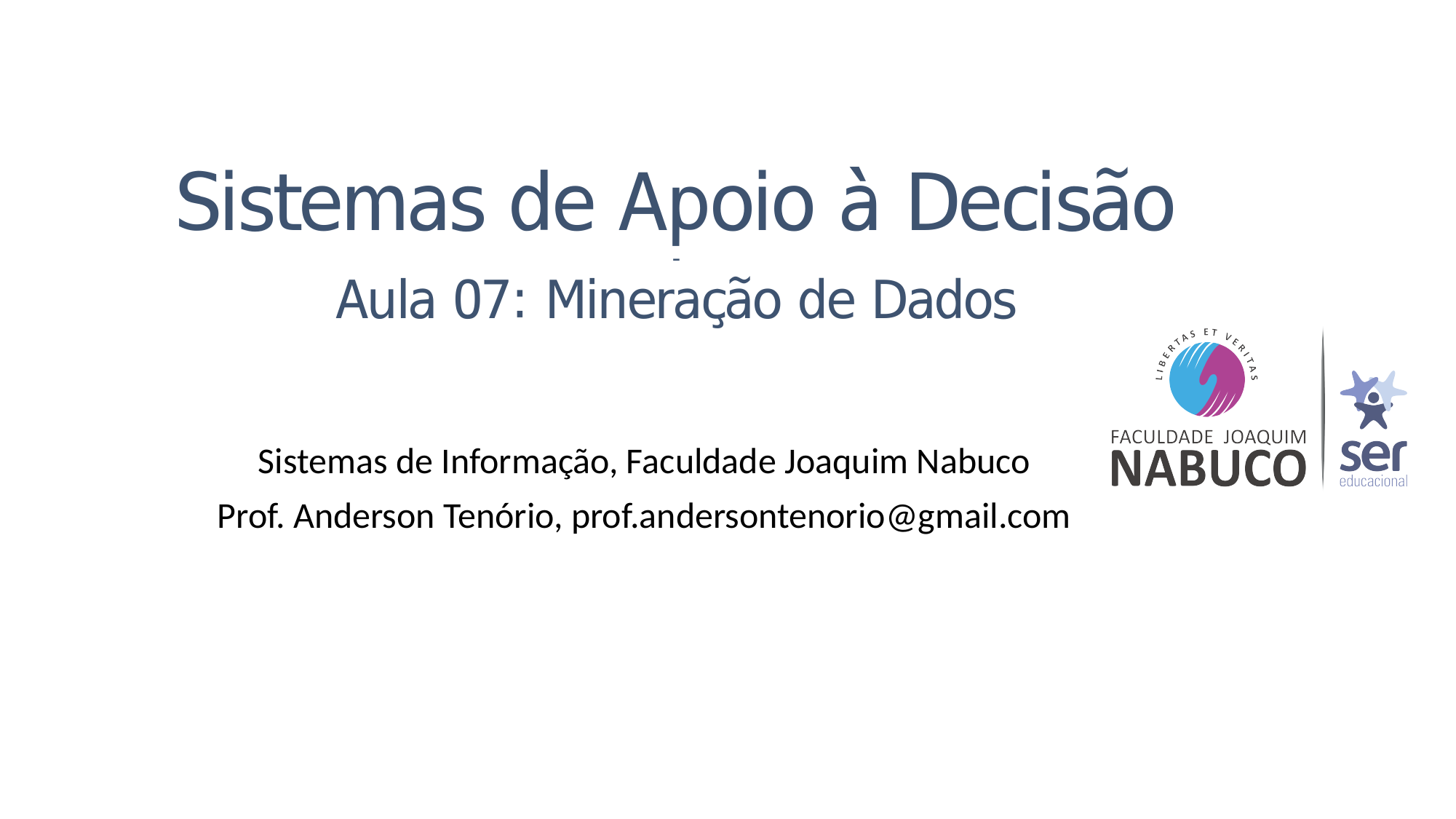

# Sistemas de Apoio à Decisão - Aula 07: Mineração de Dados
Sistemas de Informação, Faculdade Joaquim Nabuco
Prof. Anderson Tenório, prof.andersontenorio@gmail.com